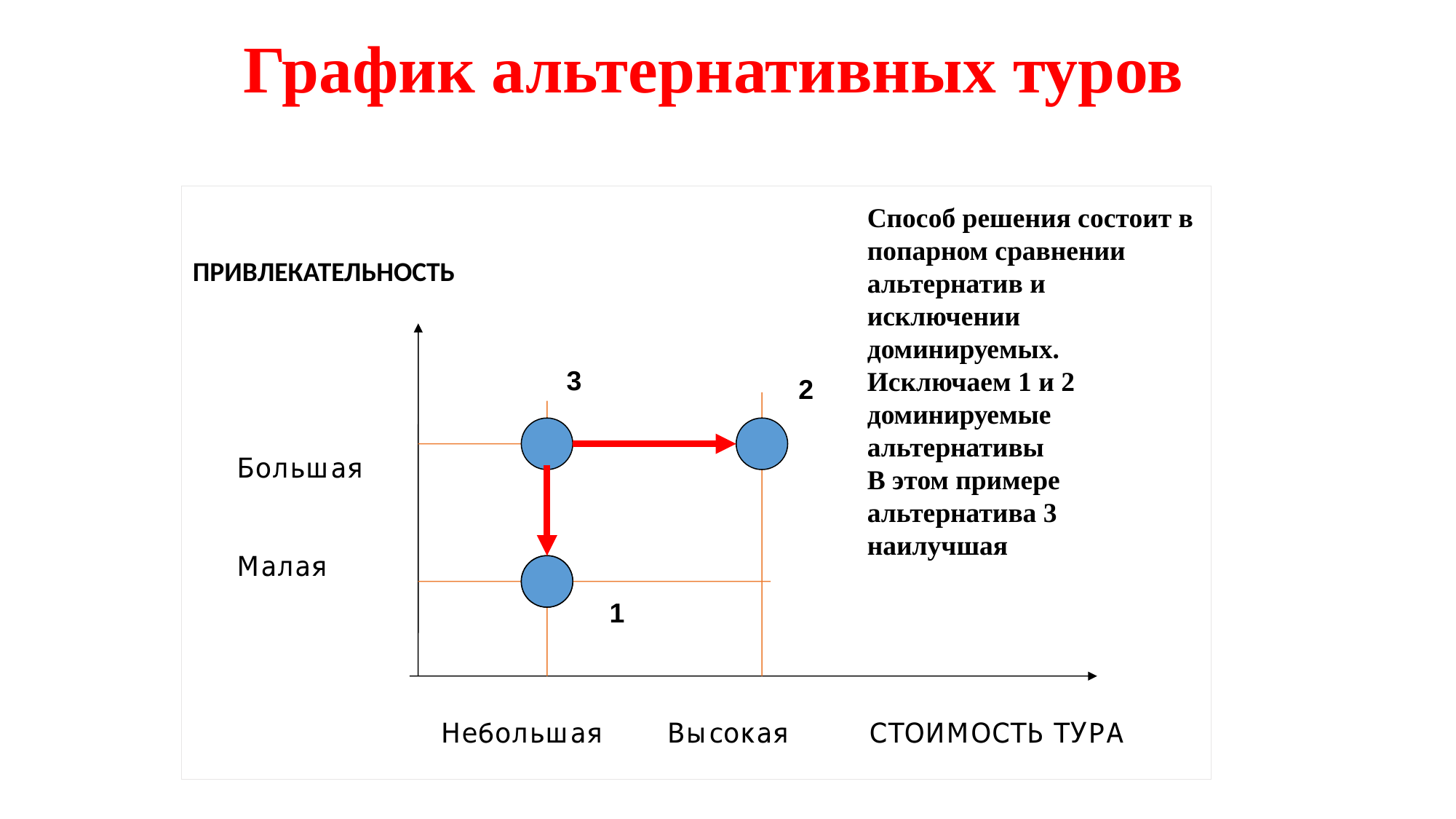

# График альтернативных туров

ПРИВЛЕКАТЕЛЬНОСТЬ

Способ решения состоит в попарном сравнении альтернатив и исключении доминируемых.
Исключаем 1 и 2 доминируемые альтернативы
В этом примере альтернатива 3 наилучшая

3
2

Большая

Малая

1

                      Небольшая        Высокая          СТОИМОСТЬ ТУРА